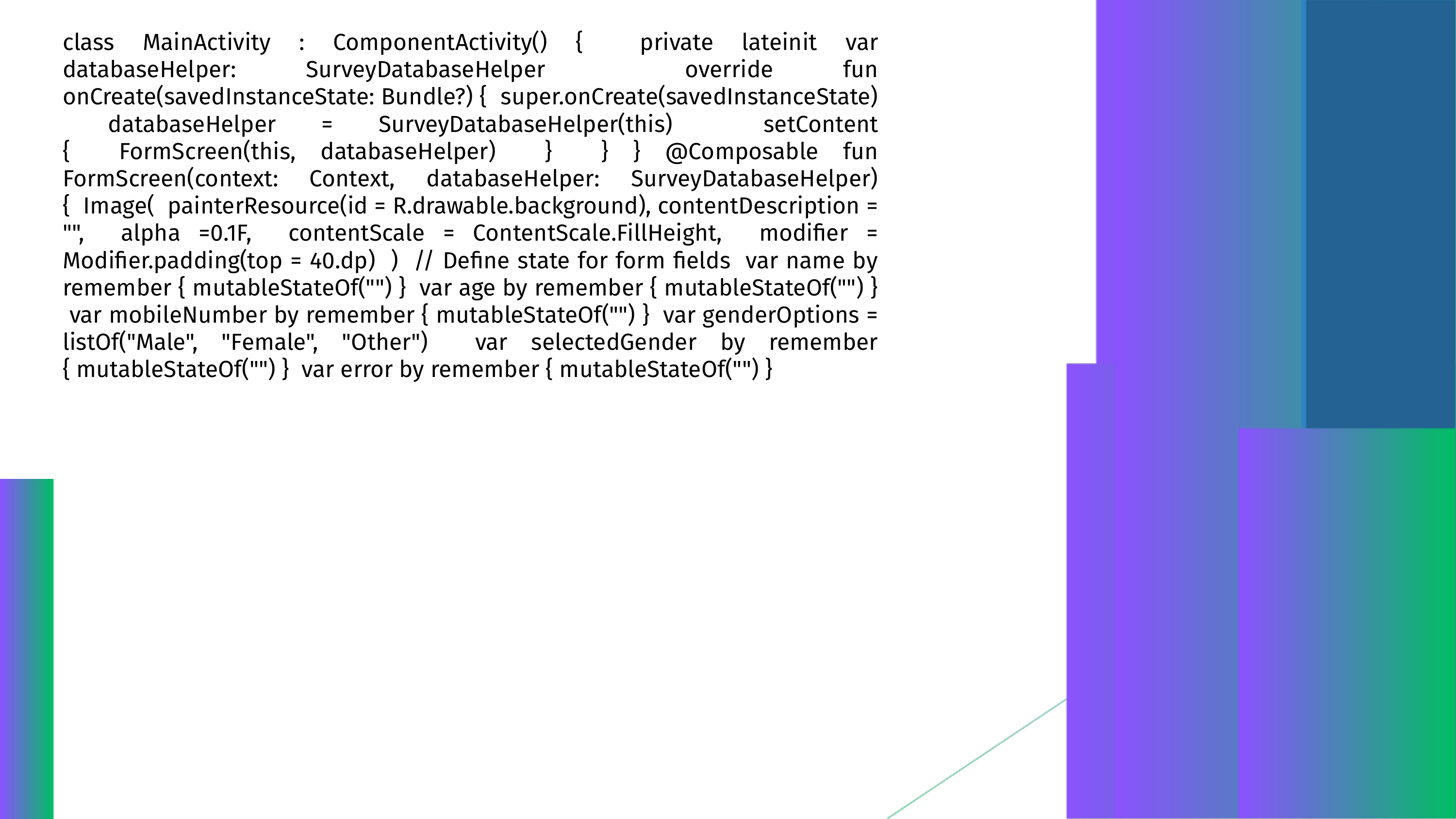

class MainActivity : ComponentActivity() {  private lateinit var databaseHelper: SurveyDatabaseHelper  override fun onCreate(savedInstanceState: Bundle?) {  super.onCreate(savedInstanceState)  databaseHelper = SurveyDatabaseHelper(this)  setContent {  FormScreen(this, databaseHelper)  }  } } @Composable fun FormScreen(context: Context, databaseHelper: SurveyDatabaseHelper) {  Image(  painterResource(id = R.drawable.background), contentDescription = "",  alpha =0.1F,  contentScale = ContentScale.FillHeight,  modifier = Modifier.padding(top = 40.dp)  )  // Define state for form fields  var name by remember { mutableStateOf("") }  var age by remember { mutableStateOf("") }  var mobileNumber by remember { mutableStateOf("") }  var genderOptions = listOf("Male", "Female", "Other")  var selectedGender by remember { mutableStateOf("") }  var error by remember { mutableStateOf("") }